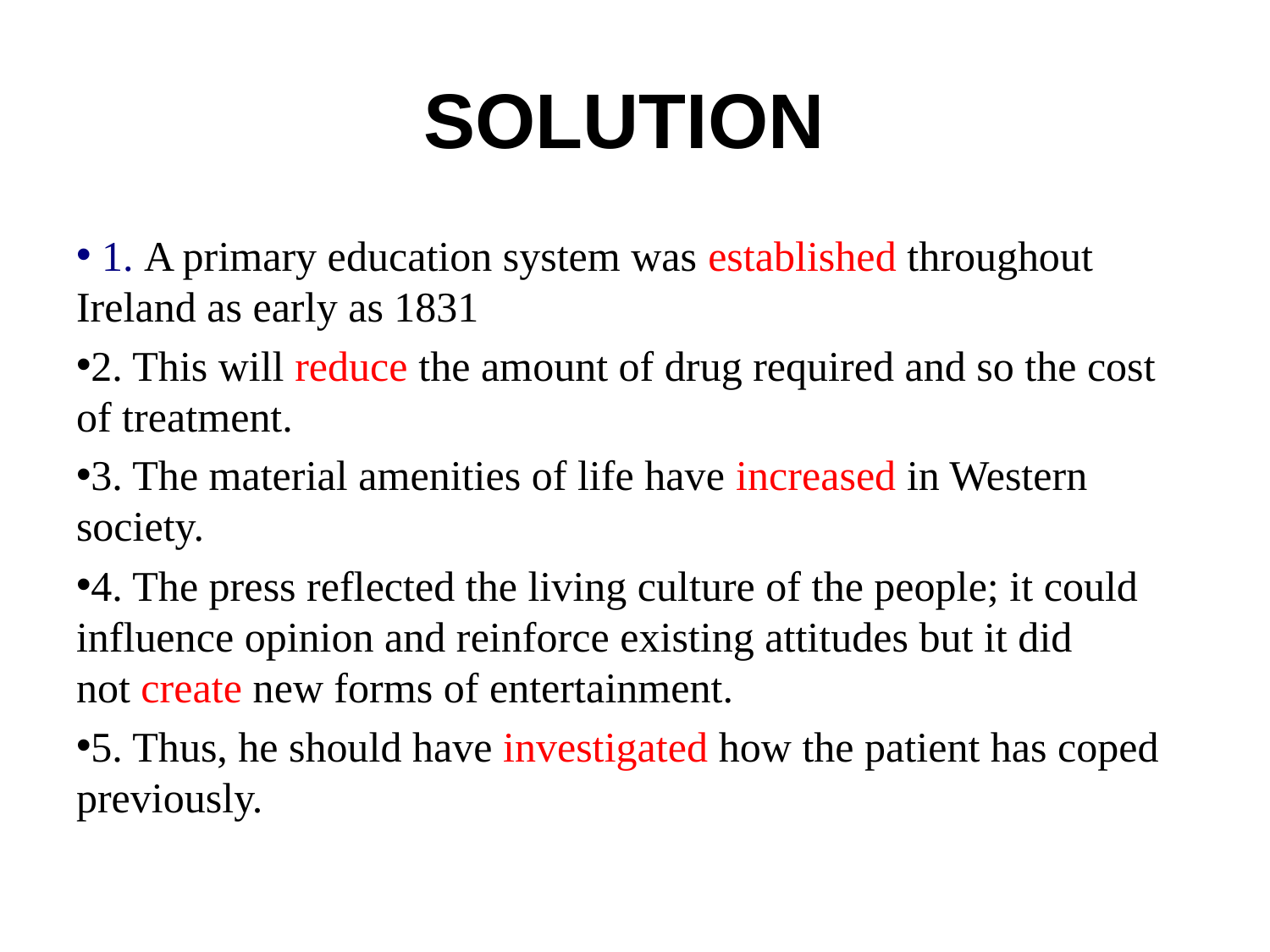

# SOLUTION
 1. A primary education system was established throughout Ireland as early as 1831
2. This will reduce the amount of drug required and so the cost of treatment.
3. The material amenities of life have increased in Western society.
4. The press reflected the living culture of the people; it could influence opinion and reinforce existing attitudes but it did not create new forms of entertainment.
5. Thus, he should have investigated how the patient has coped previously.